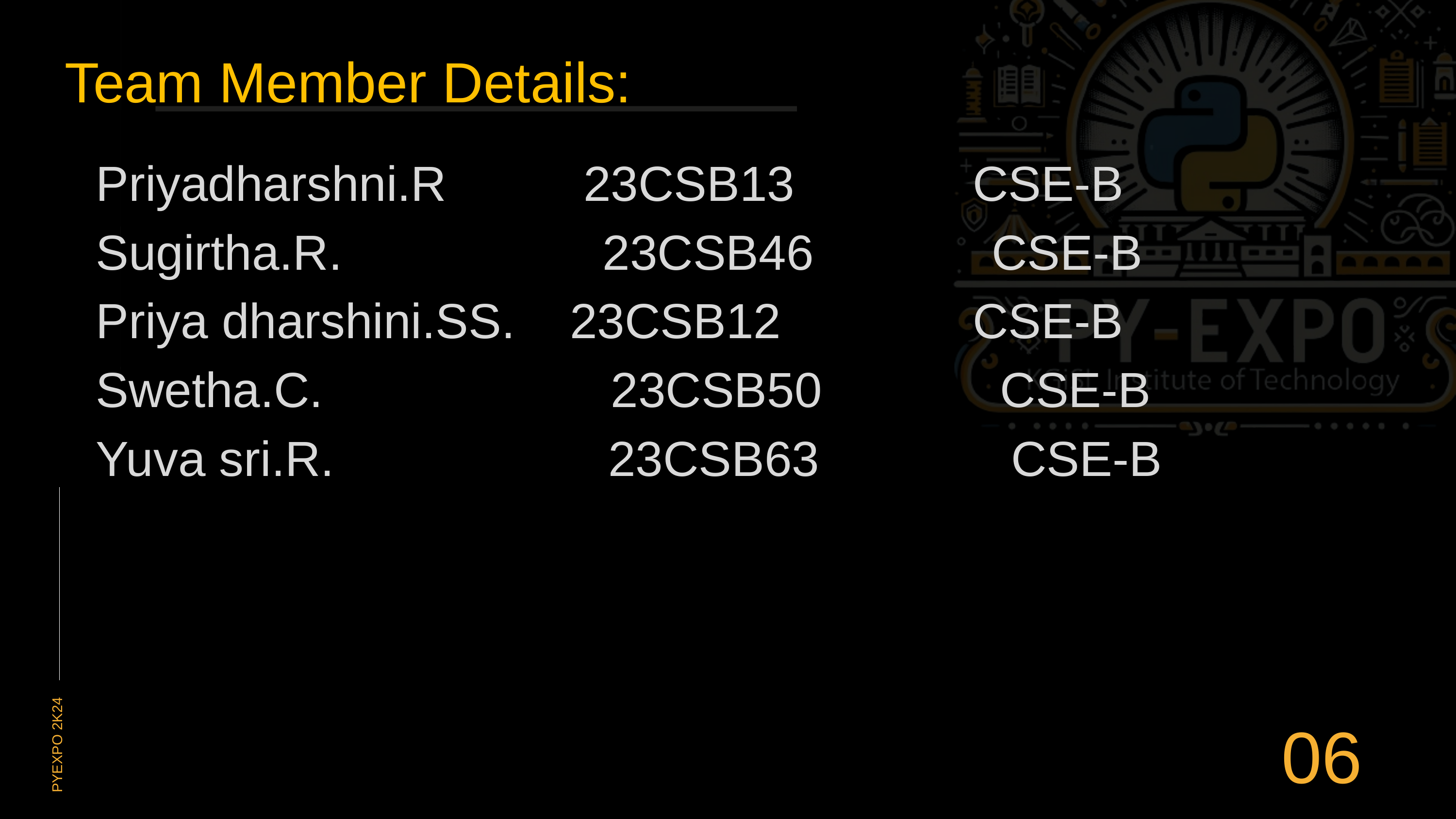

Team Member Details:

Priyadharshni.R          23CSB13             CSE-B
Sugirtha.R.                   23CSB46             CSE-B
Priya dharshini.SS.    23CSB12              CSE-B
Swetha.C.                     23CSB50             CSE-B
Yuva sri.R.                    23CSB63              CSE-B

06
PYEXPO 2K24